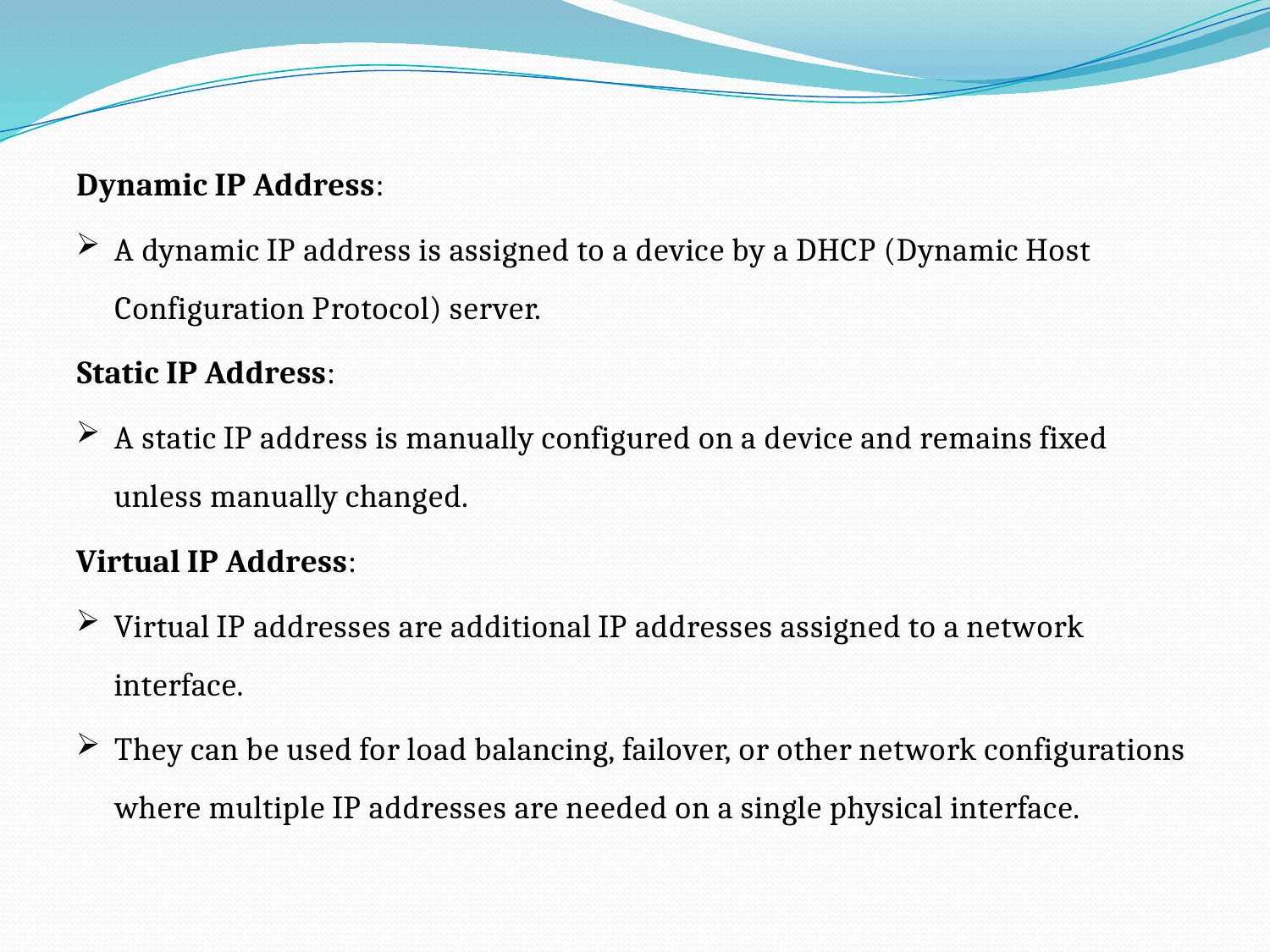

Dynamic IP Address:
A dynamic IP address is assigned to a device by a DHCP (Dynamic Host Configuration Protocol) server.
Static IP Address:
A static IP address is manually configured on a device and remains fixed unless manually changed.
Virtual IP Address:
Virtual IP addresses are additional IP addresses assigned to a network interface.
They can be used for load balancing, failover, or other network configurations where multiple IP addresses are needed on a single physical interface.